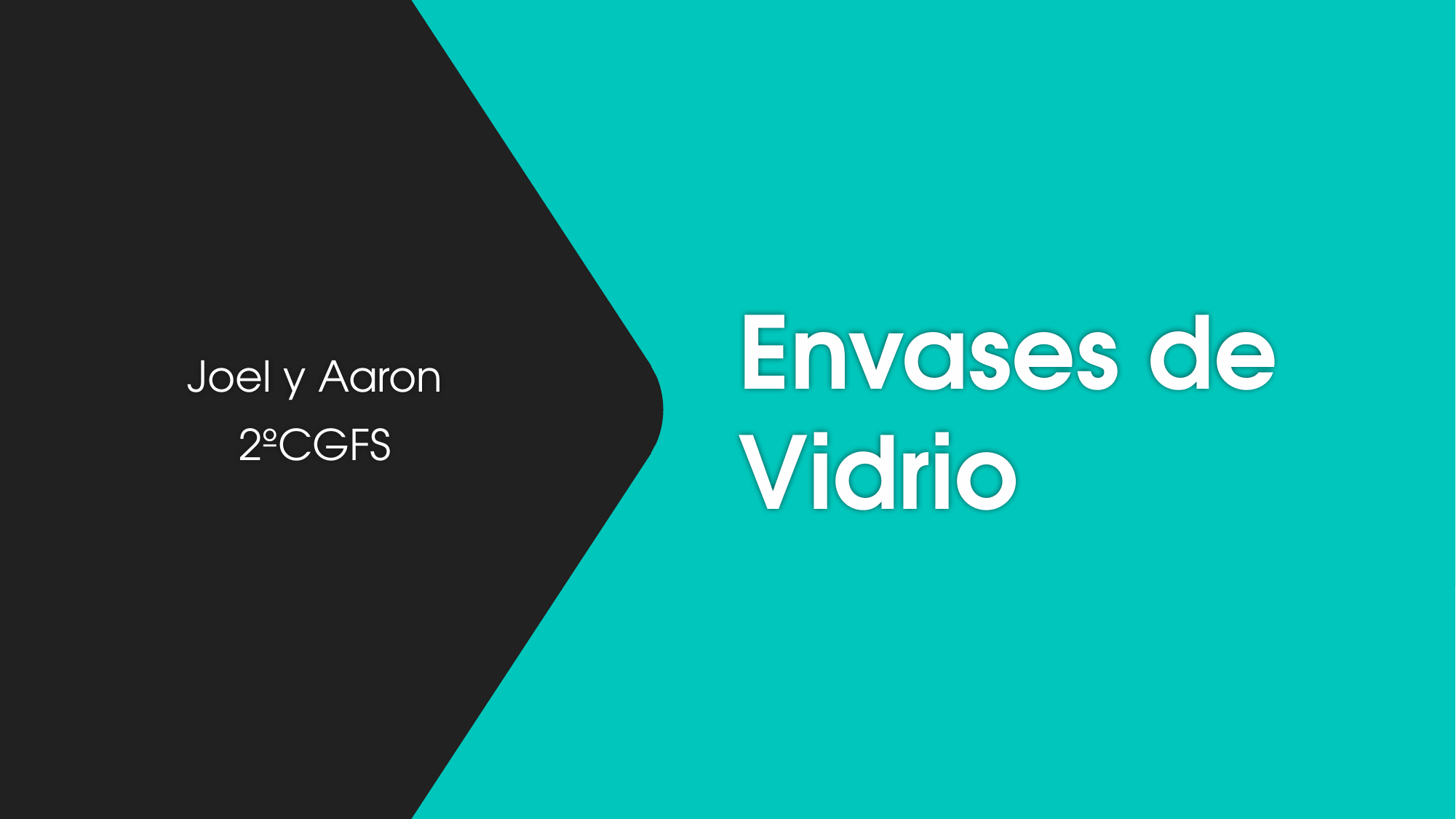

# Envases de Vidrio
Joel y Aaron
2ºCGFS